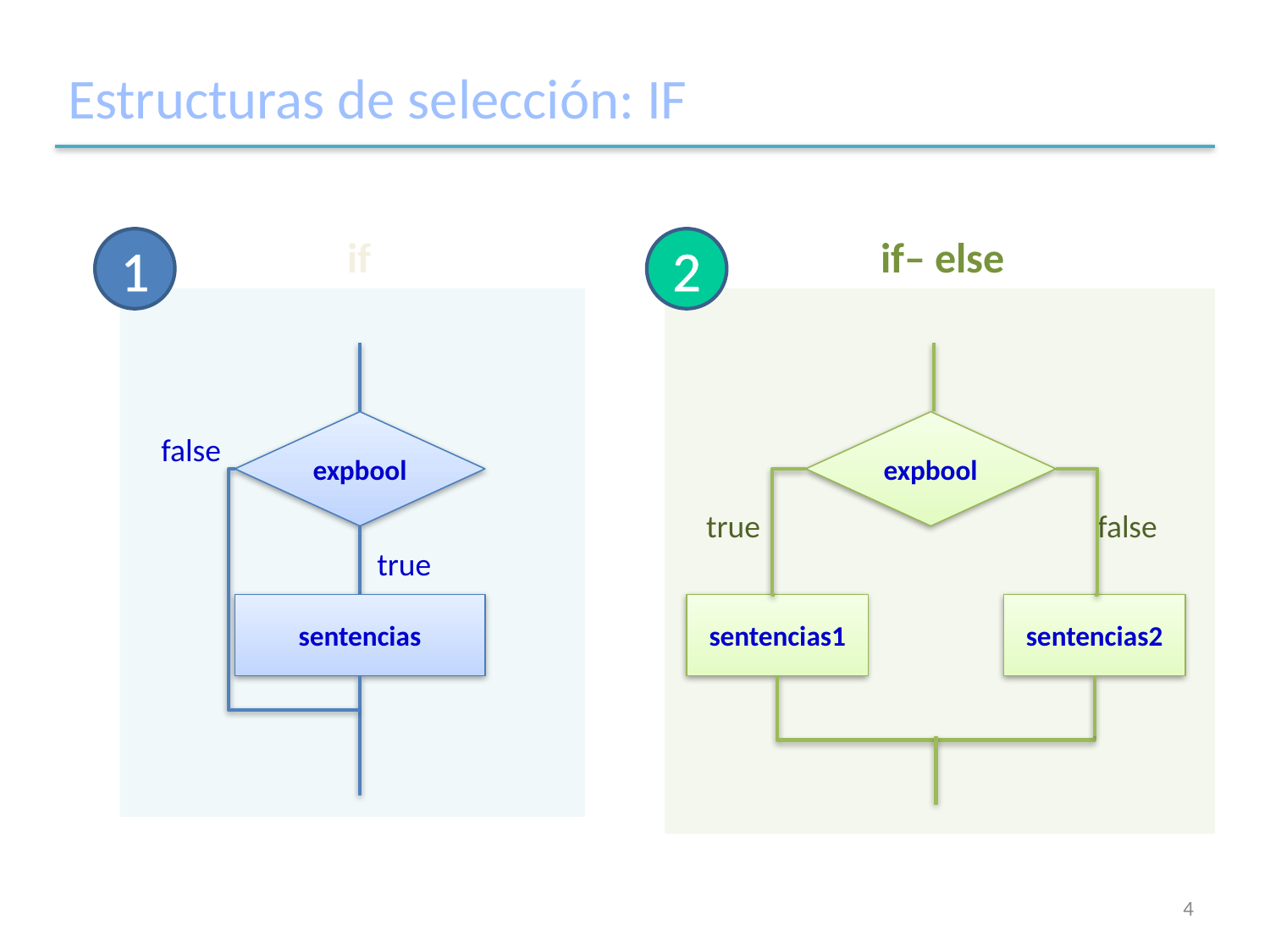

# Estructuras de selección: IF
if
if– else
1
2

    false

                                  true

    true                                               false

expbool
expbool
sentencias1
sentencias2
sentencias
4